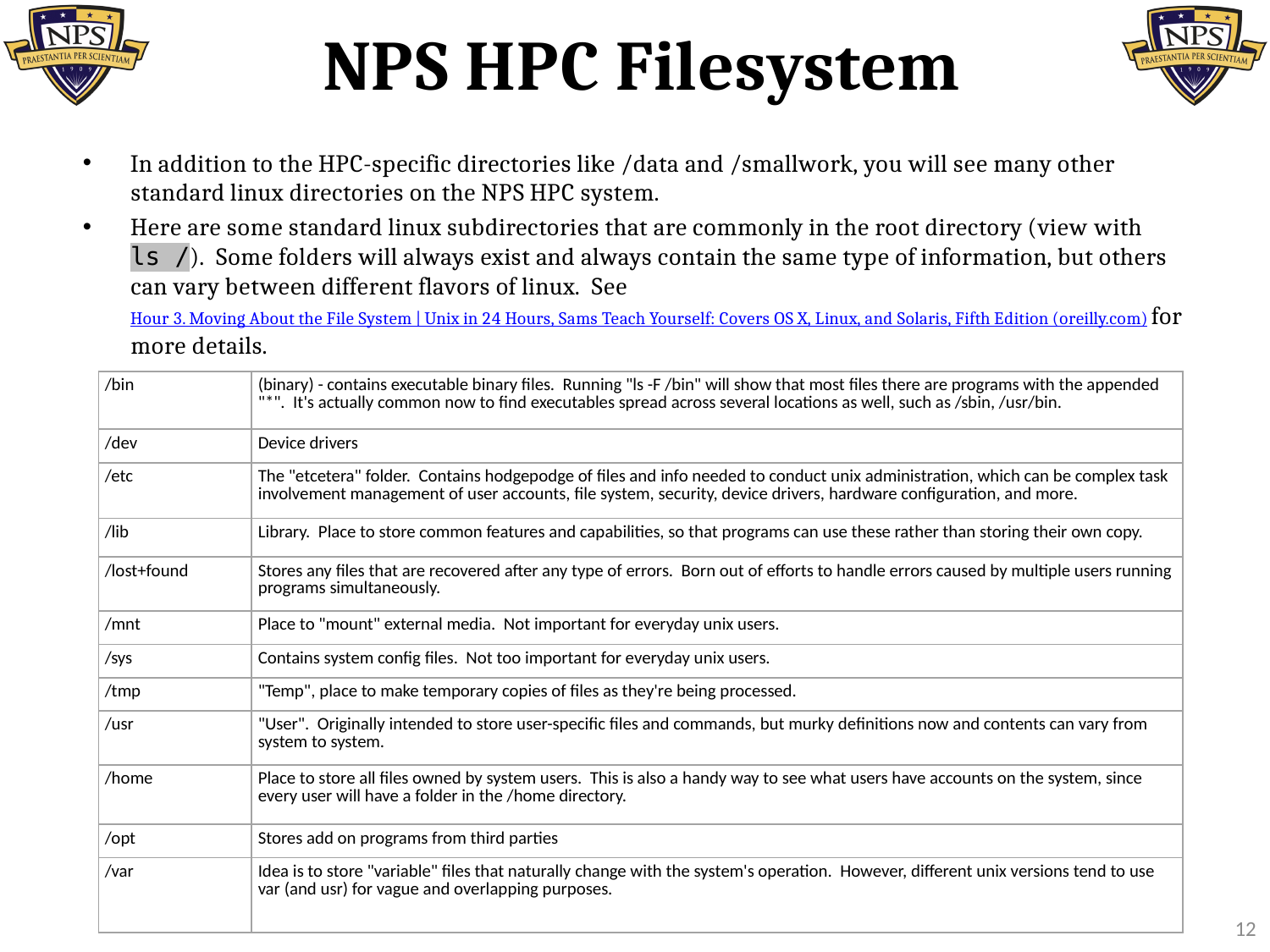

# NPS HPC Filesystem
In addition to the HPC-specific directories like /data and /smallwork, you will see many other standard linux directories on the NPS HPC system.
Here are some standard linux subdirectories that are commonly in the root directory (view with ls /).  Some folders will always exist and always contain the same type of information, but others can vary between different flavors of linux.  See Hour 3. Moving About the File System | Unix in 24 Hours, Sams Teach Yourself: Covers OS X, Linux, and Solaris, Fifth Edition (oreilly.com) for more details.
| /bin | (binary) - contains executable binary files. Running "ls -F /bin" will show that most files there are programs with the appended "\*". It's actually common now to find executables spread across several locations as well, such as /sbin, /usr/bin. |
| --- | --- |
| /dev | Device drivers |
| /etc | The "etcetera" folder. Contains hodgepodge of files and info needed to conduct unix administration, which can be complex task involvement management of user accounts, file system, security, device drivers, hardware configuration, and more. |
| /lib | Library. Place to store common features and capabilities, so that programs can use these rather than storing their own copy. |
| /lost+found | Stores any files that are recovered after any type of errors. Born out of efforts to handle errors caused by multiple users running programs simultaneously. |
| /mnt | Place to "mount" external media. Not important for everyday unix users. |
| /sys | Contains system config files. Not too important for everyday unix users. |
| /tmp | "Temp", place to make temporary copies of files as they're being processed. |
| /usr | "User". Originally intended to store user-specific files and commands, but murky definitions now and contents can vary from system to system. |
| /home | Place to store all files owned by system users. This is also a handy way to see what users have accounts on the system, since every user will have a folder in the /home directory. |
| /opt | Stores add on programs from third parties |
| /var | Idea is to store "variable" files that naturally change with the system's operation. However, different unix versions tend to use var (and usr) for vague and overlapping purposes. |
12